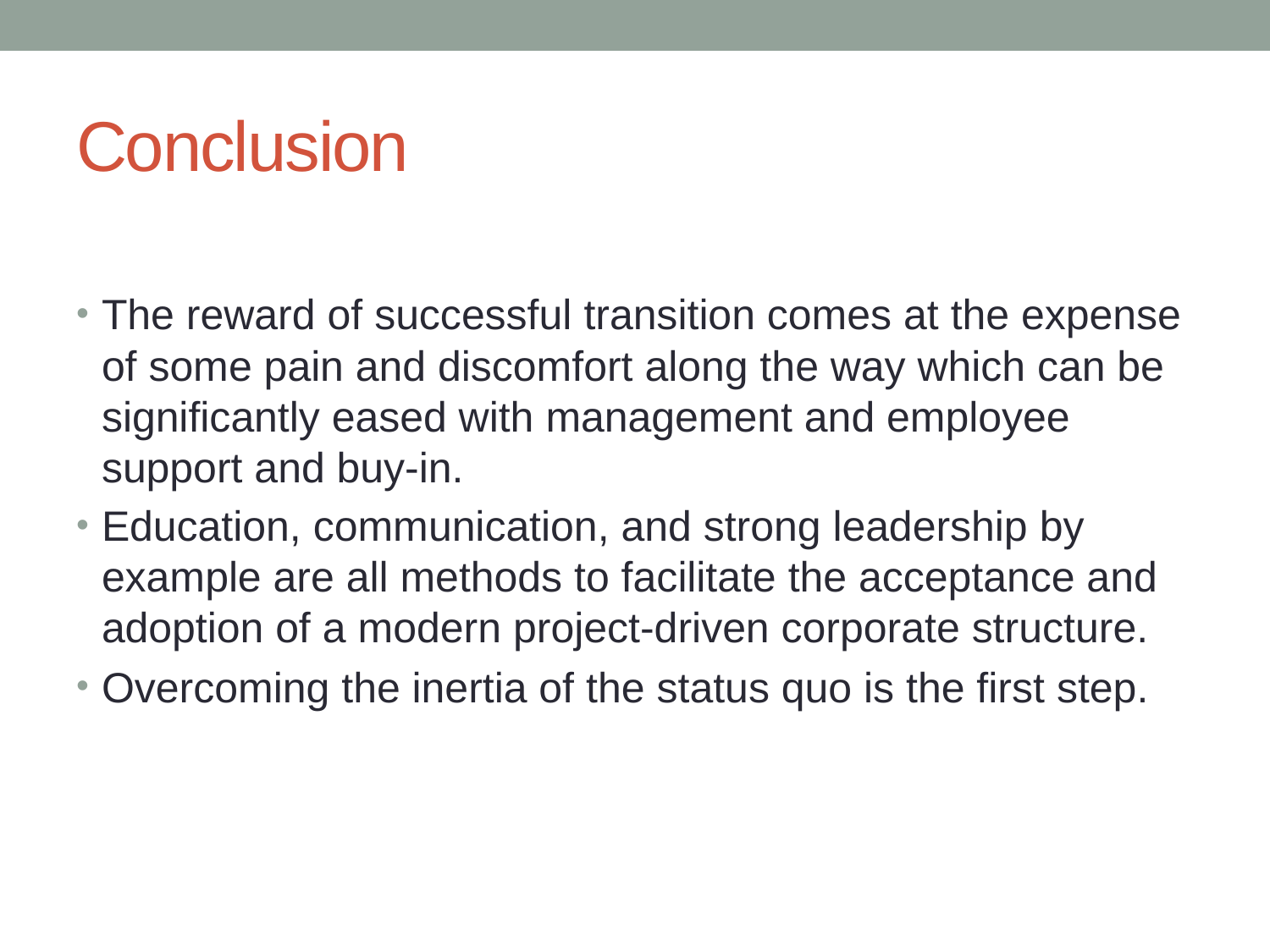

# Conclusion

The reward of successful transition comes at the expense of some pain and discomfort along the way which can be significantly eased with management and employee support and buy-in.
Education, communication, and strong leadership by example are all methods to facilitate the acceptance and adoption of a modern project-driven corporate structure.
Overcoming the inertia of the status quo is the first step.